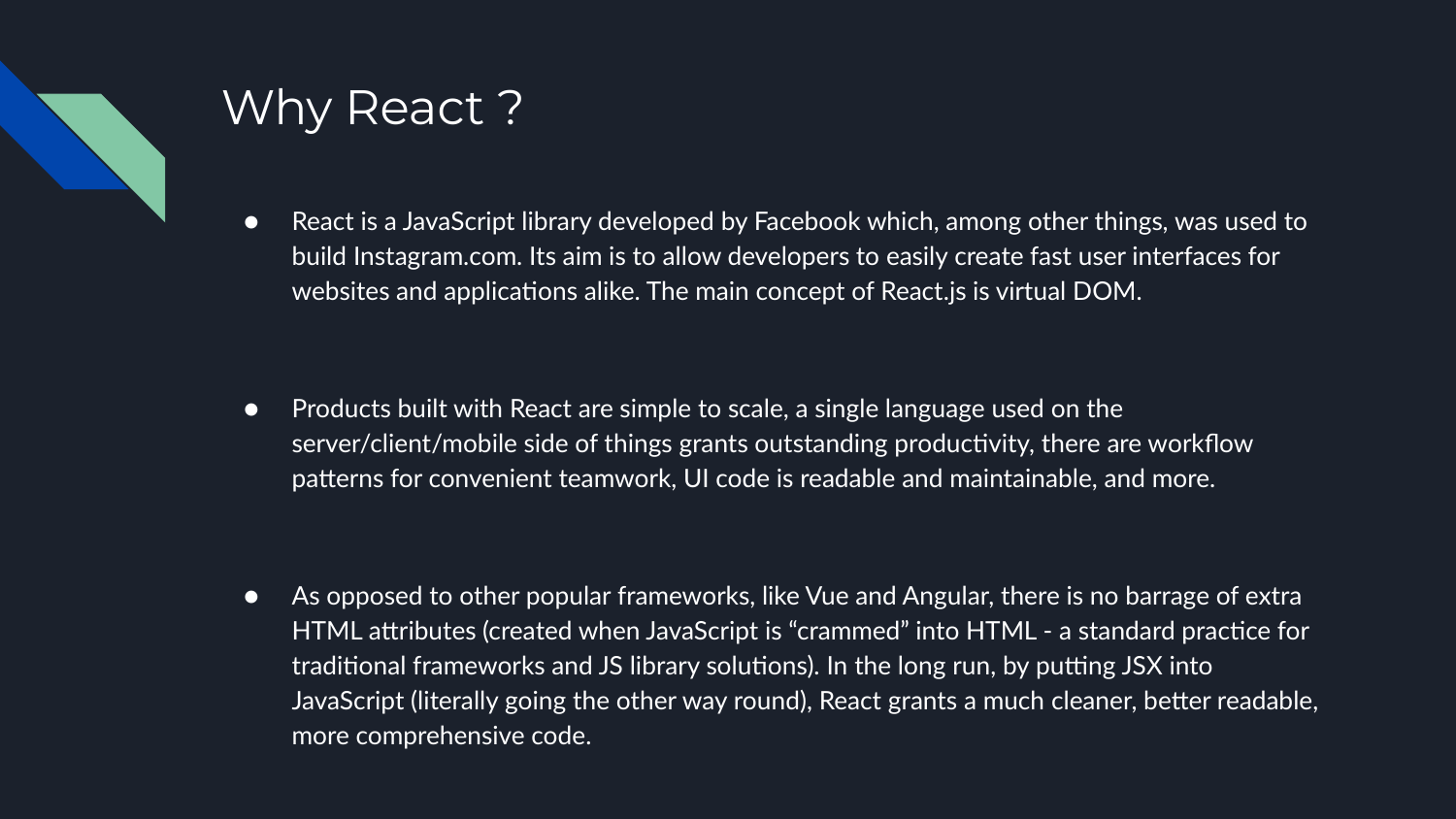

# Why React ?
React is a JavaScript library developed by Facebook which, among other things, was used to build Instagram.com. Its aim is to allow developers to easily create fast user interfaces for websites and applications alike. The main concept of React.js is virtual DOM.

Products built with React are simple to scale, a single language used on the server/client/mobile side of things grants outstanding productivity, there are workflow patterns for convenient teamwork, UI code is readable and maintainable, and more.

As opposed to other popular frameworks, like Vue and Angular, there is no barrage of extra HTML attributes (created when JavaScript is “crammed” into HTML - a standard practice for traditional frameworks and JS library solutions). In the long run, by putting JSX into JavaScript (literally going the other way round), React grants a much cleaner, better readable, more comprehensive code.